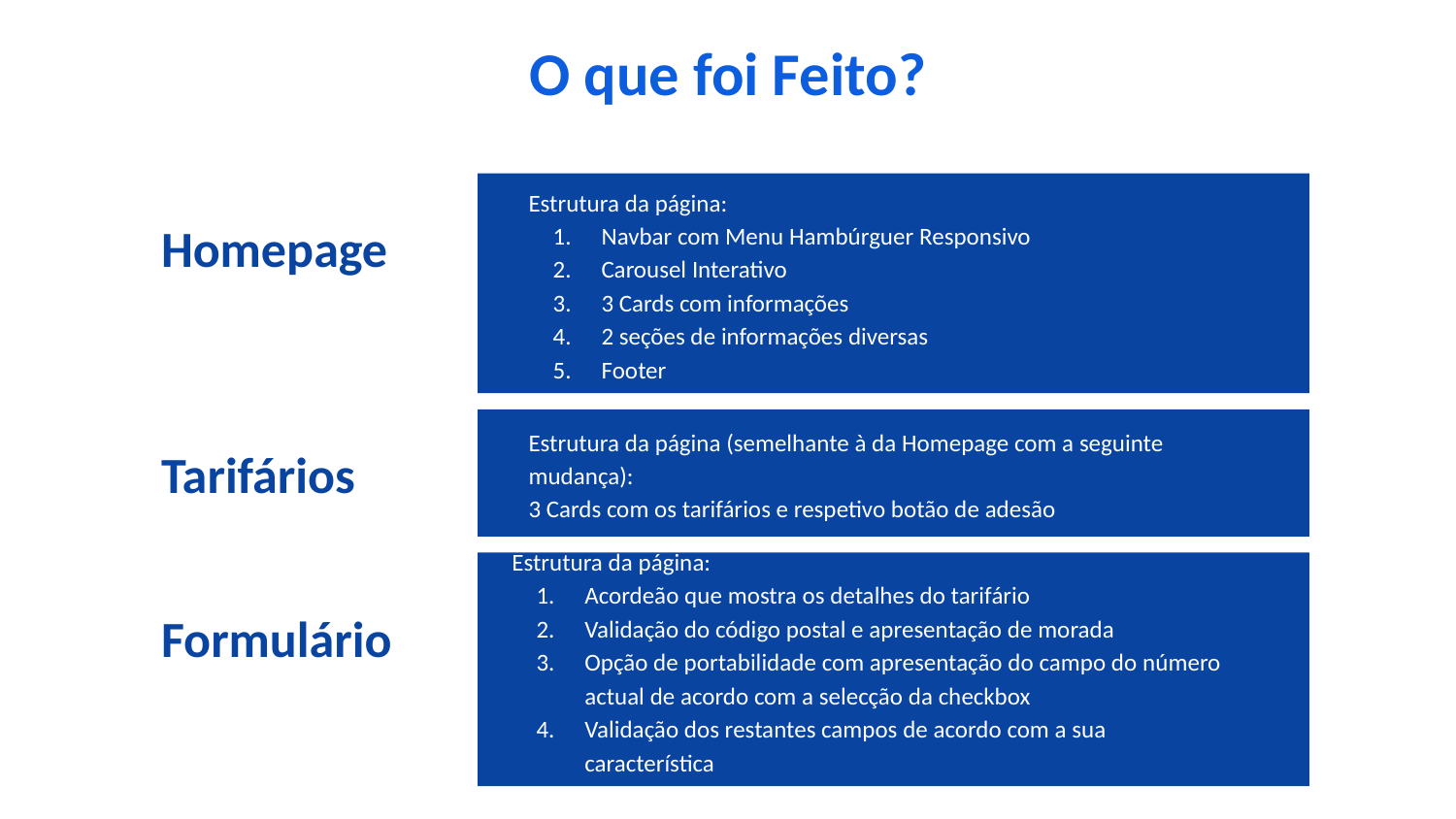

# O que foi Feito?

Estrutura da página:
Navbar com Menu Hambúrguer Responsivo
Carousel Interativo
3 Cards com informações
2 seções de informações diversas
Footer
Homepage

Tarifários
Estrutura da página (semelhante à da Homepage com a seguinte mudança):
3 Cards com os tarifários e respetivo botão de adesão

Formulário
Estrutura da página:
Acordeão que mostra os detalhes do tarifário
Validação do código postal e apresentação de morada
Opção de portabilidade com apresentação do campo do número actual de acordo com a selecção da checkbox
Validação dos restantes campos de acordo com a sua característica